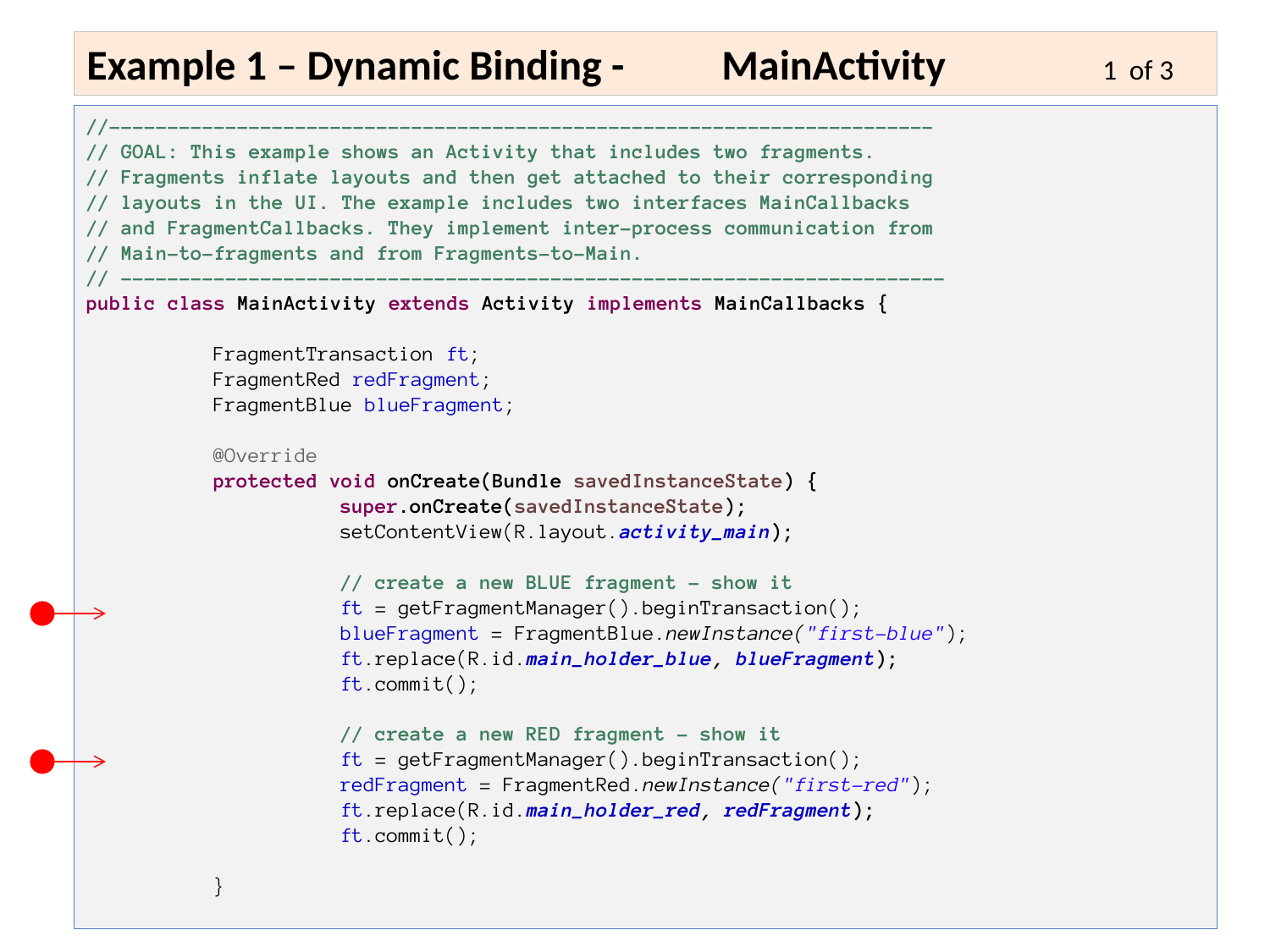

Example 1 – Dynamic Binding - 	MainActivity		1  of 3
//-----------------------------------------------------------------------
// GOAL: This example shows an Activity that includes two fragments.
// Fragments inflate layouts and then get attached to their corresponding
// layouts in the UI. The example includes two interfaces MainCallbacks
// and FragmentCallbacks. They implement inter-process communication from
// Main-to-fragments and from Fragments-to-Main.
// -----------------------------------------------------------------------
public class MainActivity extends Activity implements MainCallbacks {

	FragmentTransaction ft;
	FragmentRed redFragment;
	FragmentBlue blueFragment;

	@Override
	protected void onCreate(Bundle savedInstanceState) {
		super.onCreate(savedInstanceState);
		setContentView(R.layout.activity_main);

		// create a new BLUE fragment - show it
		ft = getFragmentManager().beginTransaction();
		blueFragment = FragmentBlue.newInstance("first-blue");
		ft.replace(R.id.main_holder_blue, blueFragment);
		ft.commit();

		// create a new RED fragment - show it
		ft = getFragmentManager().beginTransaction();
		redFragment = FragmentRed.newInstance("first-red");
		ft.replace(R.id.main_holder_red, redFragment);
		ft.commit();

	}

6 - 14